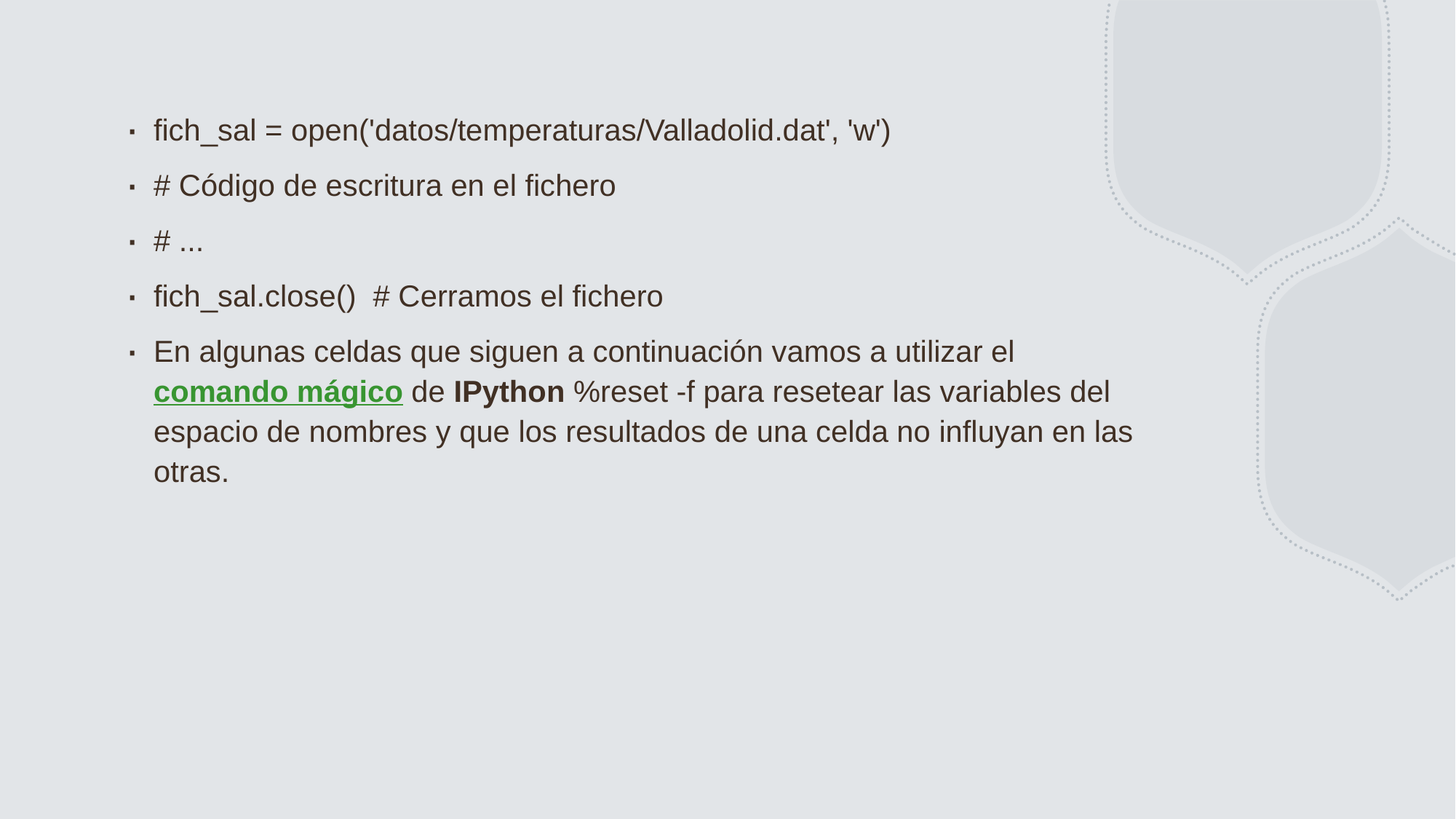

fich_sal = open('datos/temperaturas/Valladolid.dat', 'w')
# Código de escritura en el fichero
# ...
fich_sal.close()  # Cerramos el fichero
En algunas celdas que siguen a continuación vamos a utilizar el comando mágico de IPython %reset -f para resetear las variables del espacio de nombres y que los resultados de una celda no influyan en las otras.